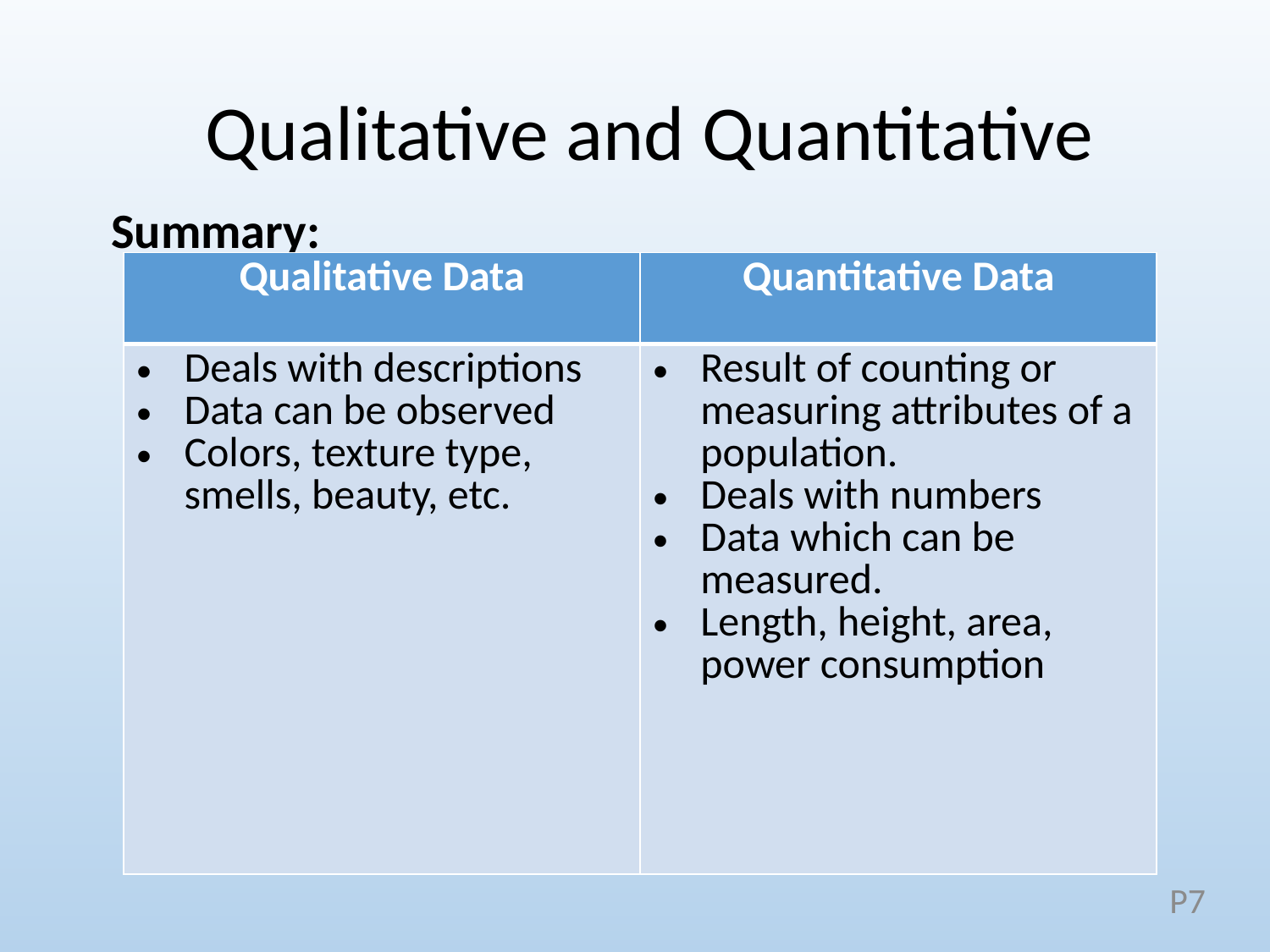

# Qualitative and Quantitative
 Summary:

| Qualitative Data | Quantitative Data |
| --- | --- |
| Deals with descriptions Data can be observed Colors, texture type, smells, beauty, etc. | Result of counting or measuring attributes of a population. Deals with numbers Data which can be measured. Length, height, area, power consumption |
P7